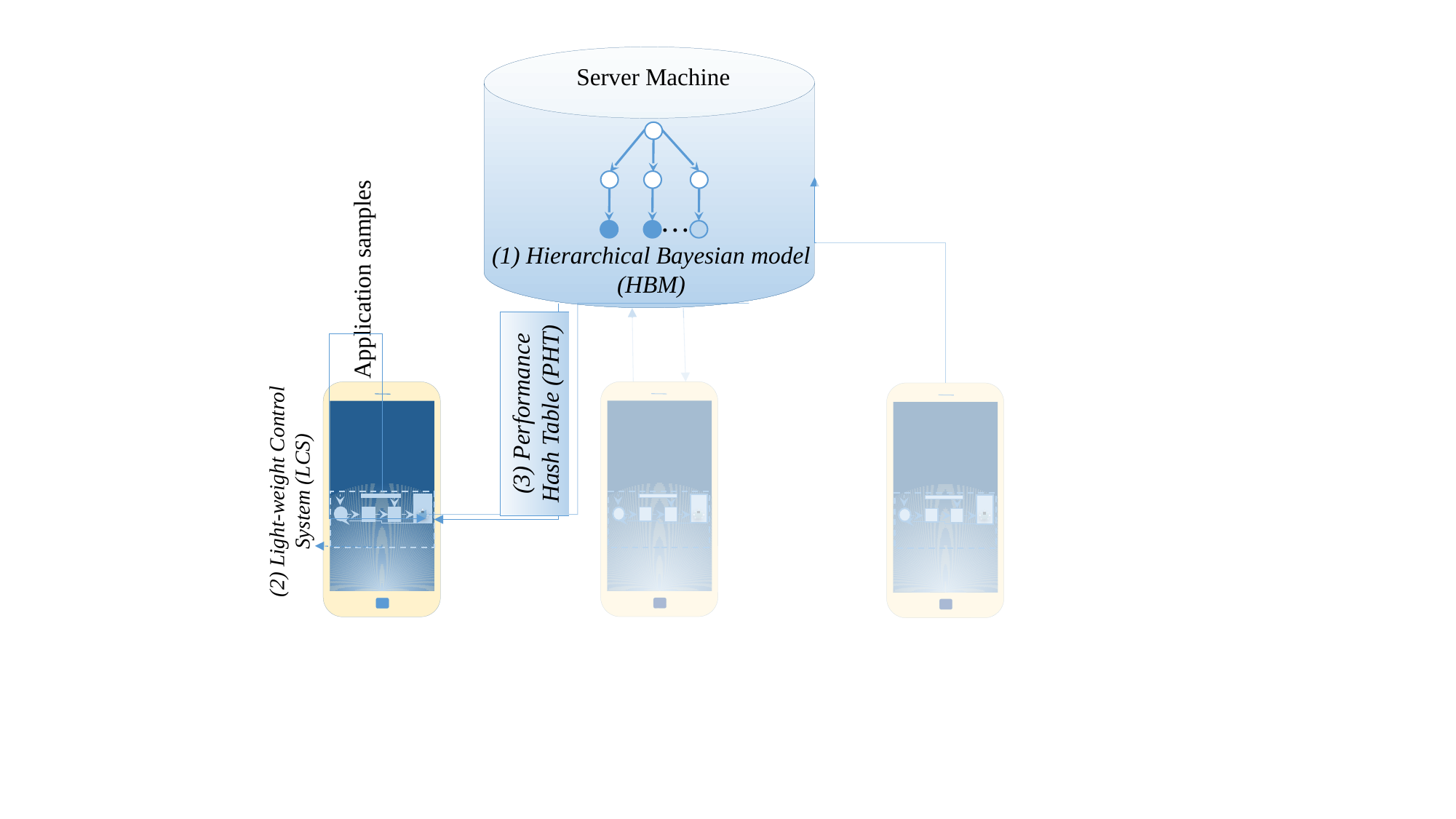

Server Machine

…

(1) Hierarchical Bayesian model (HBM)
Application samples

(3) Performance Hash Table (PHT)

(2) Light-weight Control System (LCS)